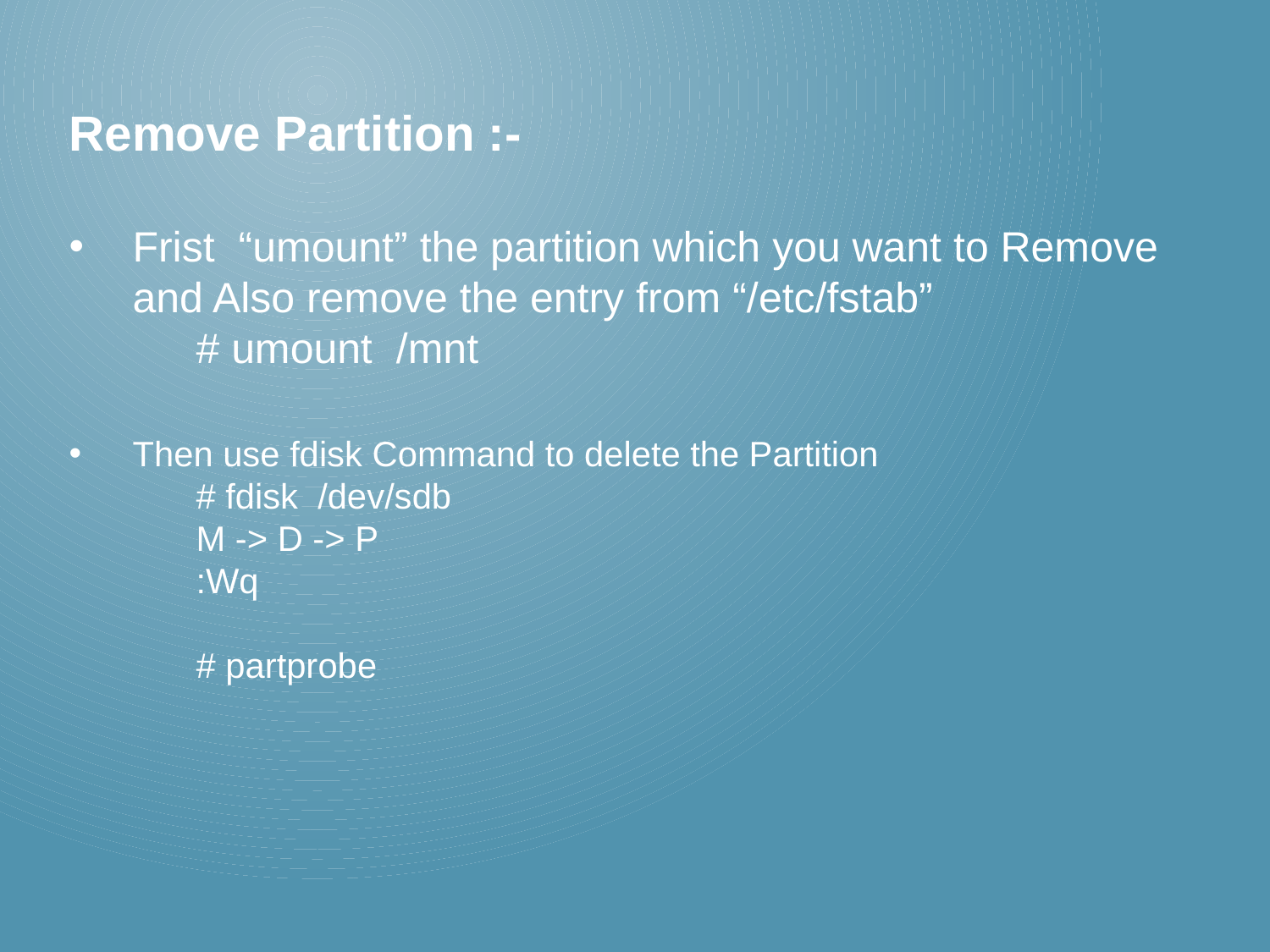

Remove Partition :-

Frist  “umount” the partition which you want to Remove and Also remove the entry from “/etc/fstab”
	# umount  /mnt

Then use fdisk Command to delete the Partition
	# fdisk  /dev/sdb
	M -> D -> P
	:Wq

	# partprobe